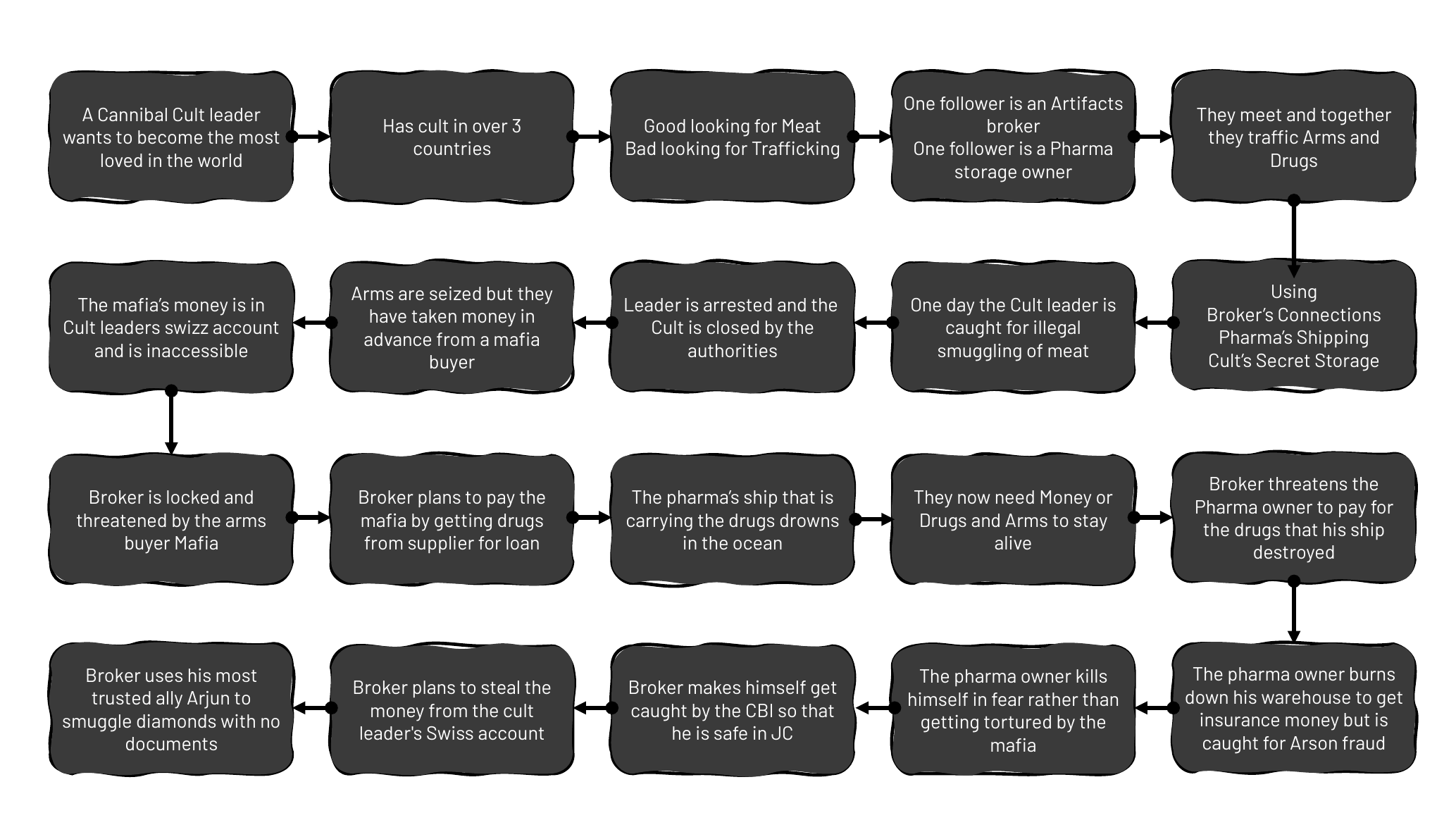

One follower is an Artifacts broker
One follower is a Pharma storage owner
They meet and together they traffic Arms and Drugs
Good looking for Meat
Bad looking for Trafficking
Has cult in over 3 countries
A Cannibal Cult leader wants to become the most loved in the world
Using
Broker’s Connections
Pharma’s Shipping
Cult’s Secret Storage
One day the Cult leader is caught for illegal smuggling of meat
Leader is arrested and the
Cult is closed by the authorities
Arms are seized but they have taken money in advance from a mafia buyer
The mafia’s money is in Cult leaders swizz account and is inaccessible
Broker threatens the Pharma owner to pay for the drugs that his ship destroyed
They now need Money or Drugs and Arms to stay alive
The pharma’s ship that is carrying the drugs drowns in the ocean
Broker plans to pay the mafia by getting drugs from supplier for loan
Broker is locked and threatened by the arms buyer Mafia
Broker uses his most trusted ally Arjun to smuggle diamonds with no documents
The pharma owner burns down his warehouse to get insurance money but is caught for Arson fraud
The pharma owner kills himself in fear rather than getting tortured by the mafia
Broker makes himself get caught by the CBI so that he is safe in JC
Broker plans to steal the money from the cult leader's Swiss account